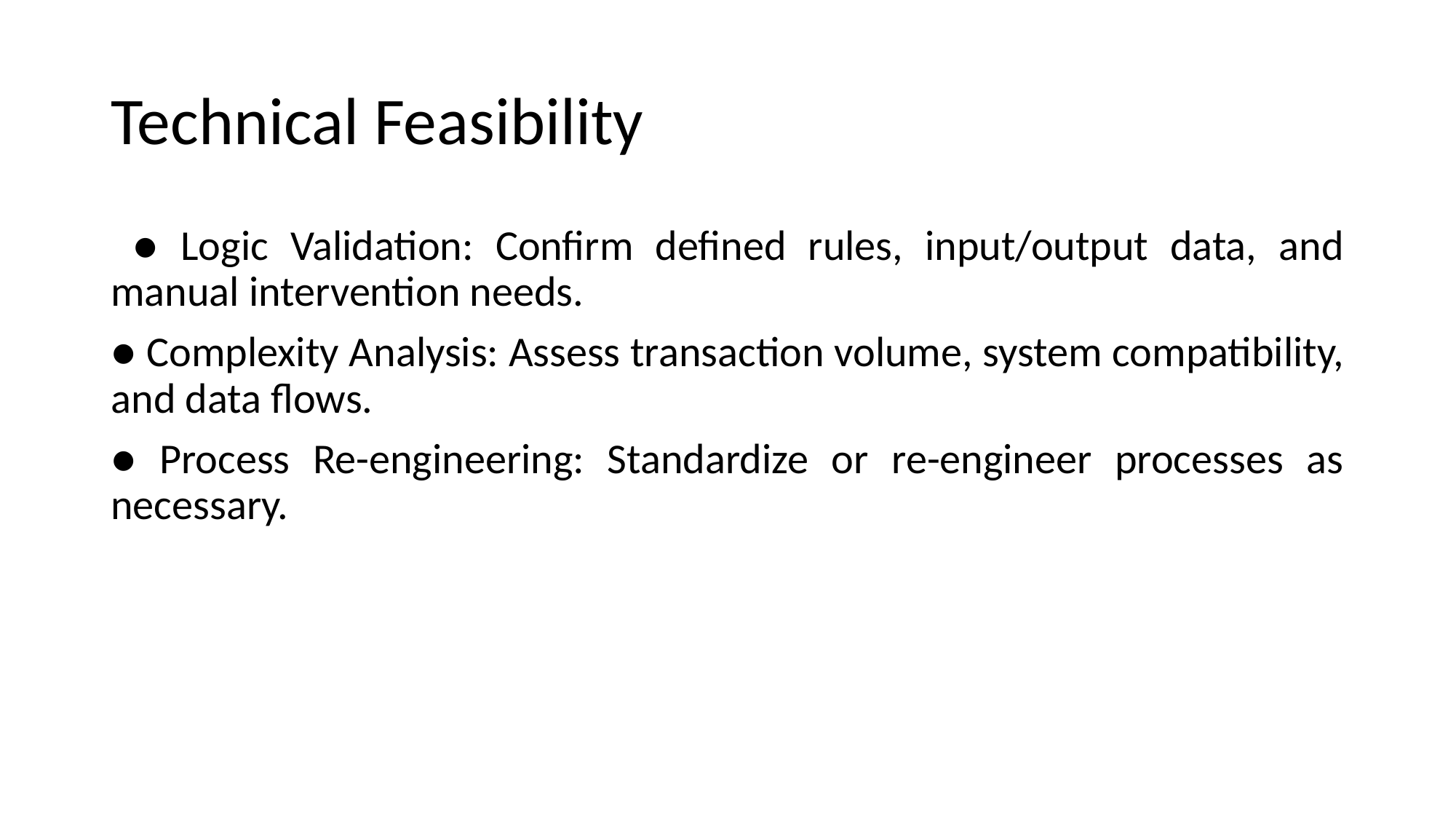

# Technical Feasibility
 ● Logic Validation: Confirm defined rules, input/output data, and manual intervention needs.
● Complexity Analysis: Assess transaction volume, system compatibility, and data flows.
● Process Re-engineering: Standardize or re-engineer processes as necessary.